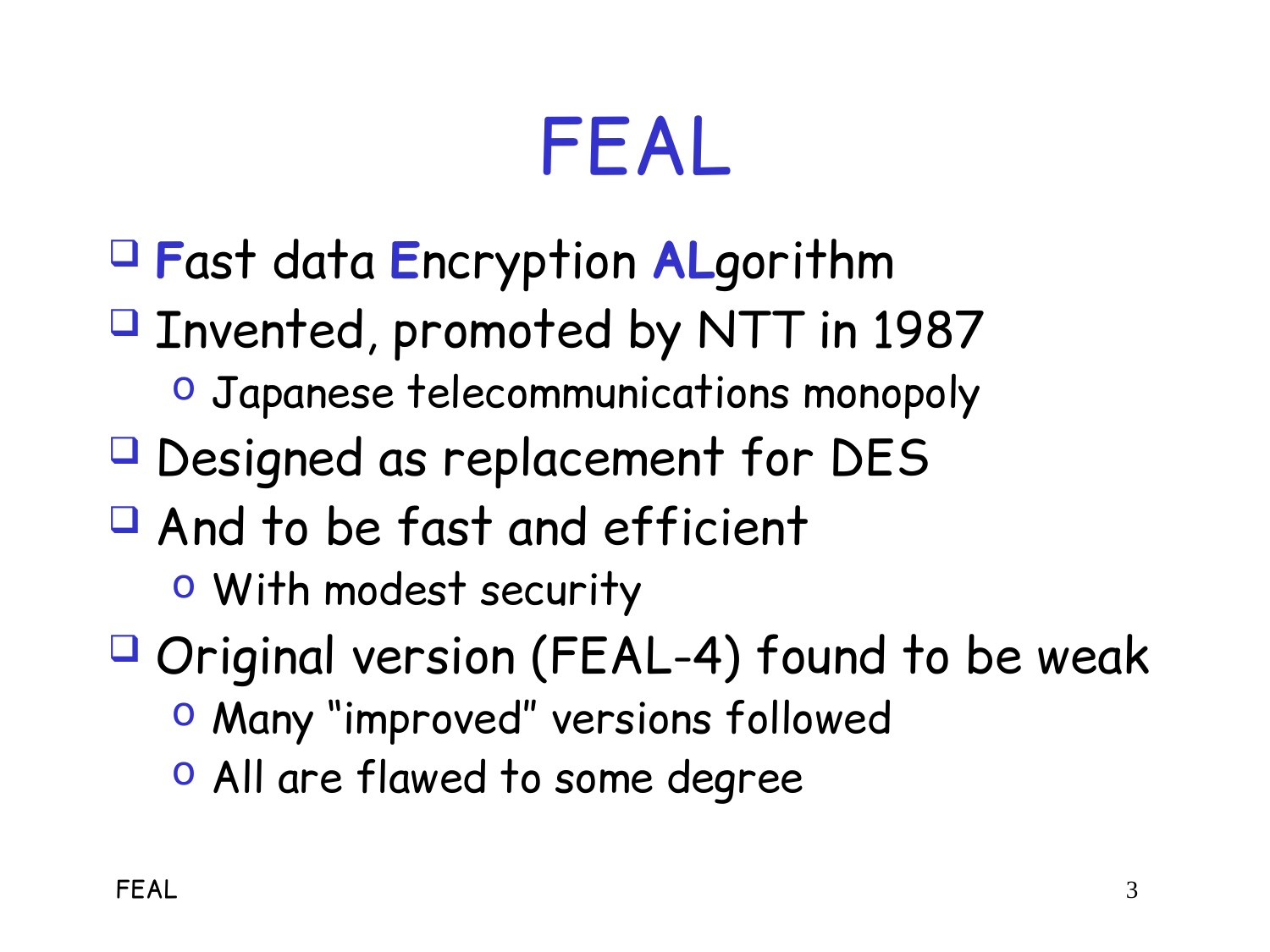

# FEAL
Fast data Encryption ALgorithm
Invented, promoted by NTT in 1987
Japanese telecommunications monopoly
Designed as replacement for DES
And to be fast and efficient
With modest security
Original version (FEAL-4) found to be weak
Many “improved” versions followed
All are flawed to some degree
 FEAL                                                                                                                                3